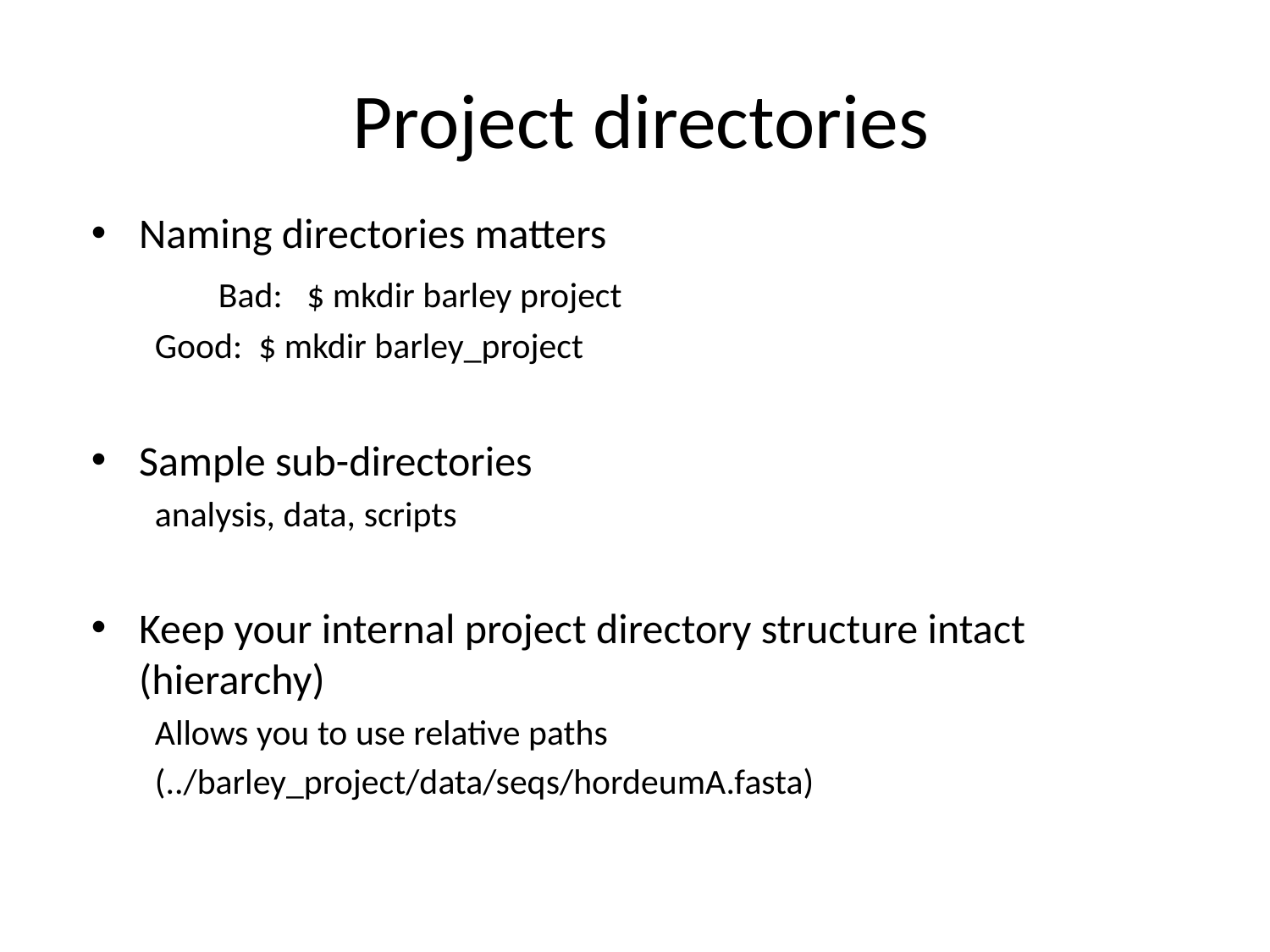

# Project directories
Naming directories matters
	Bad:   $ mkdir barley project
Good:  $ mkdir barley_project

Sample sub-directories
analysis, data, scripts

Keep your internal project directory structure intact (hierarchy)
Allows you to use relative paths
(../barley_project/data/seqs/hordeumA.fasta)